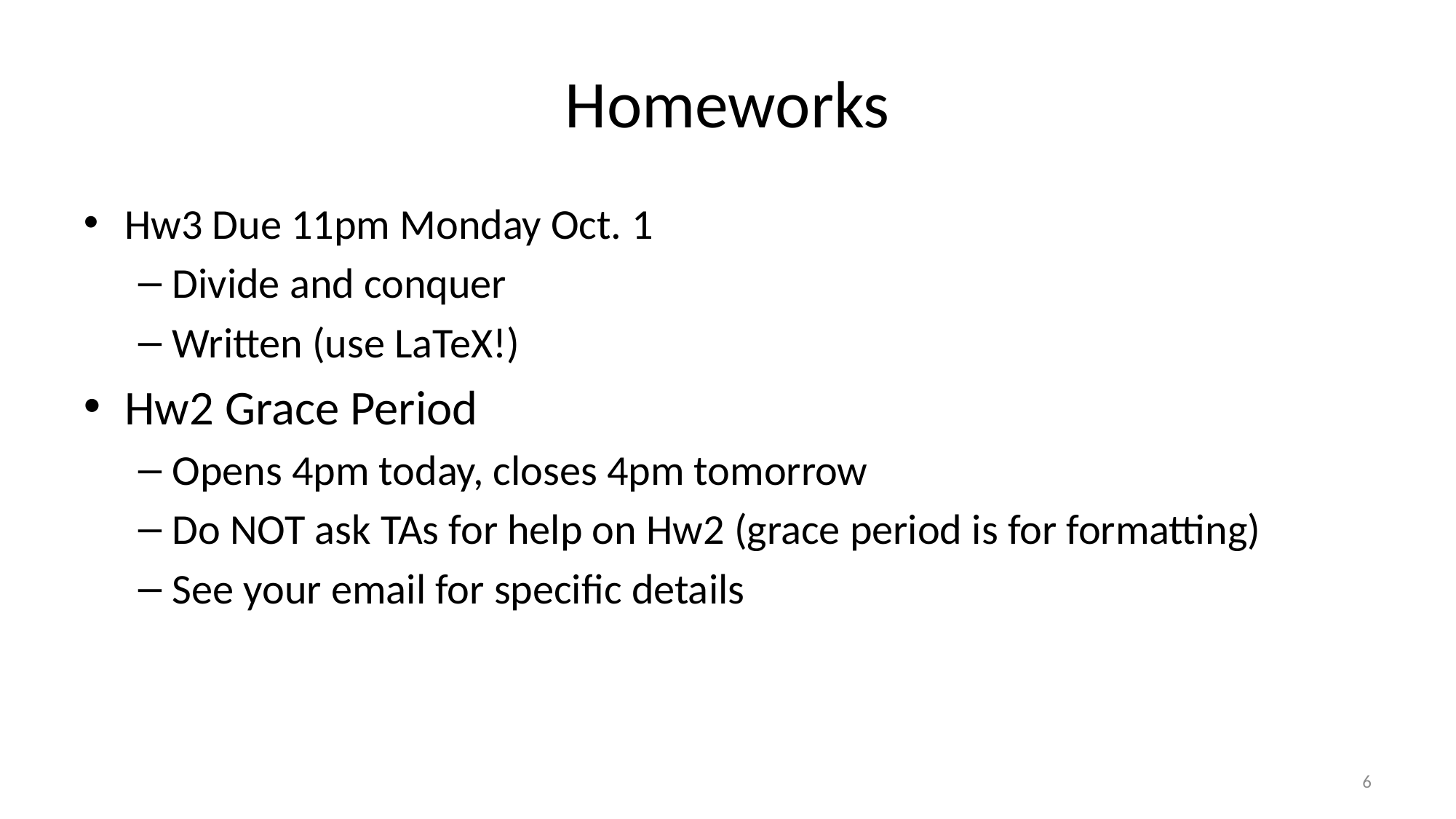

# Homeworks
Hw3 Due 11pm Monday Oct. 1
Divide and conquer
Written (use LaTeX!)
Hw2 Grace Period
Opens 4pm today, closes 4pm tomorrow
Do NOT ask TAs for help on Hw2 (grace period is for formatting)
See your email for specific details
6